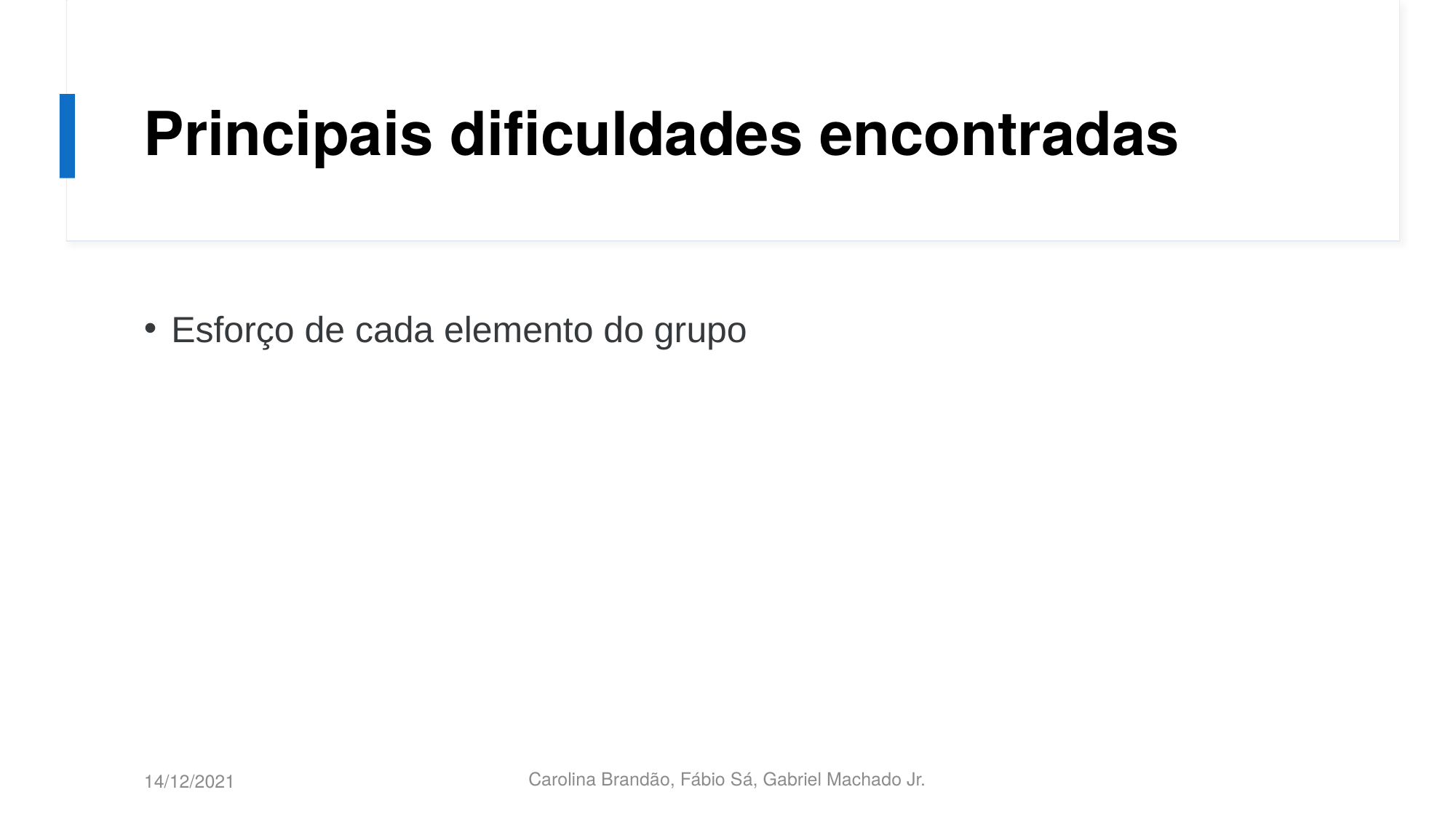

# Principais dificuldades encontradas
Esforço de cada elemento do grupo
14/12/2021
Carolina Brandão, Fábio Sá, Gabriel Machado Jr.